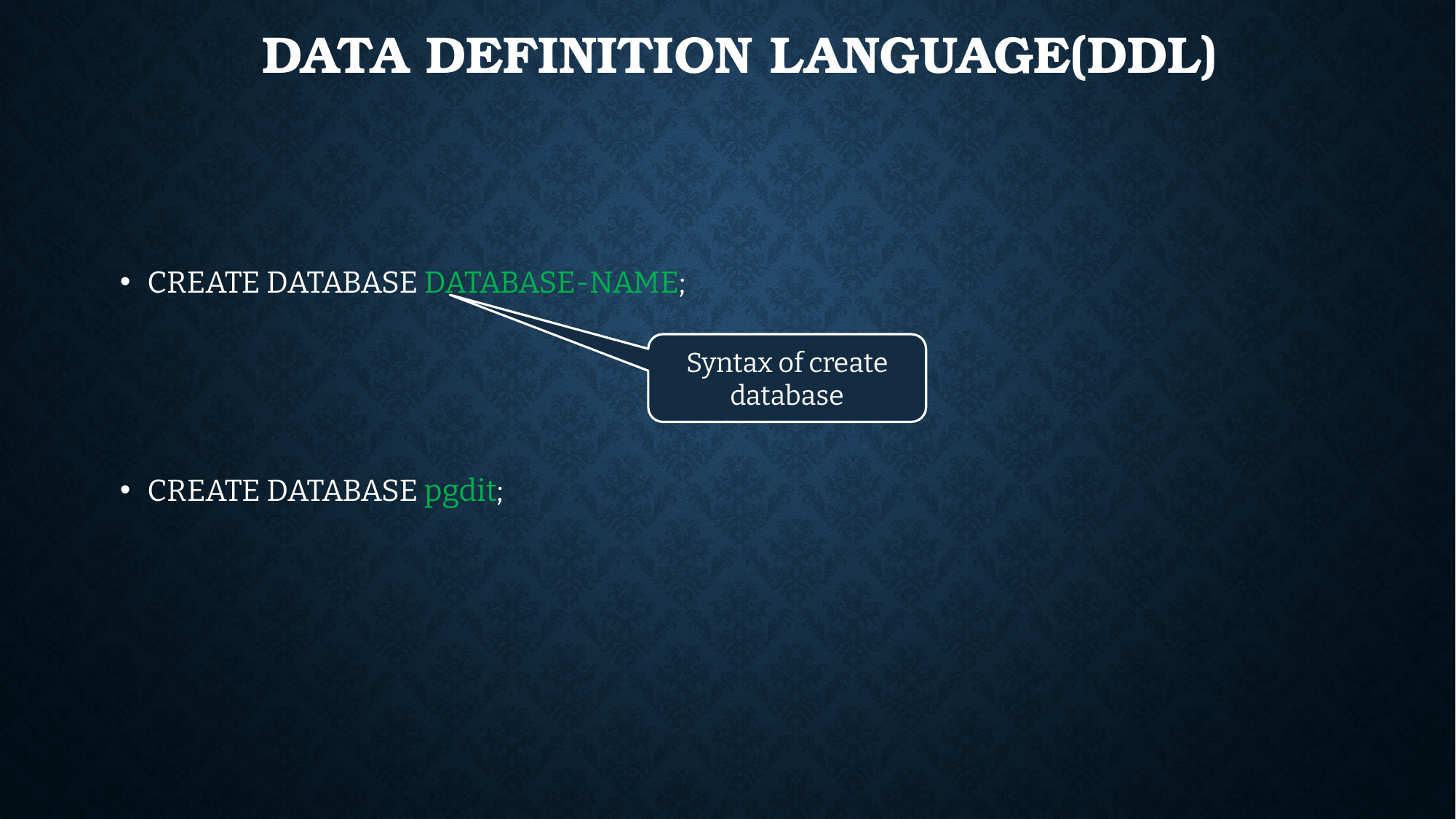

# Data definition language(ddl)
CREATE DATABASE DATABASE-NAME;
Syntax of create database
CREATE DATABASE pgdit;